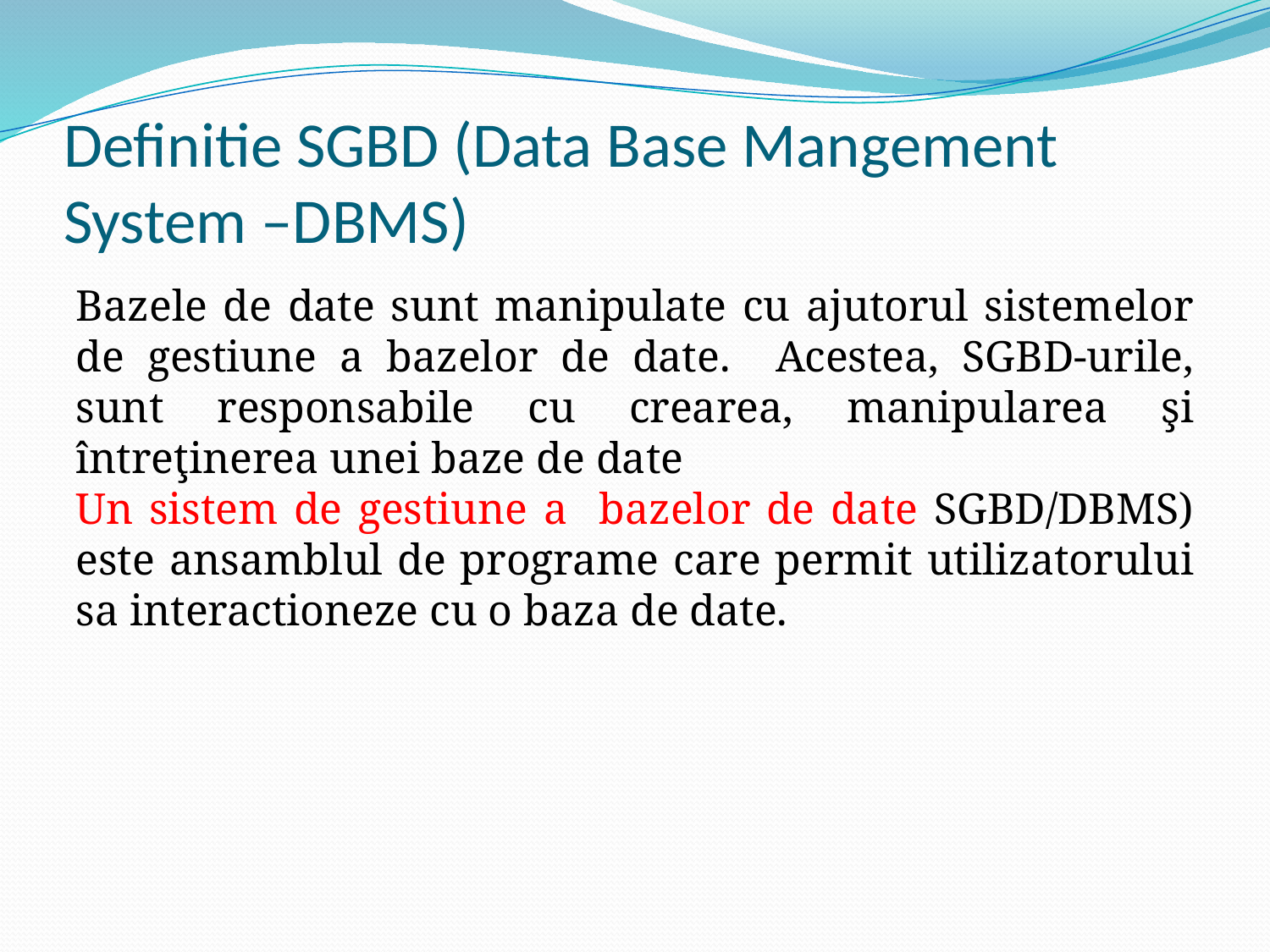

# Definitie SGBD (Data Base Mangement System –DBMS)

Bazele de date sunt manipulate cu ajutorul sistemelor de gestiune a bazelor de date.  Acestea, SGBD-urile, sunt responsabile cu crearea, manipularea şi întreţinerea unei baze de date
Un sistem de gestiune a  bazelor de date SGBD/DBMS) este ansamblul de programe care permit utilizatorului sa interactioneze cu o baza de date.